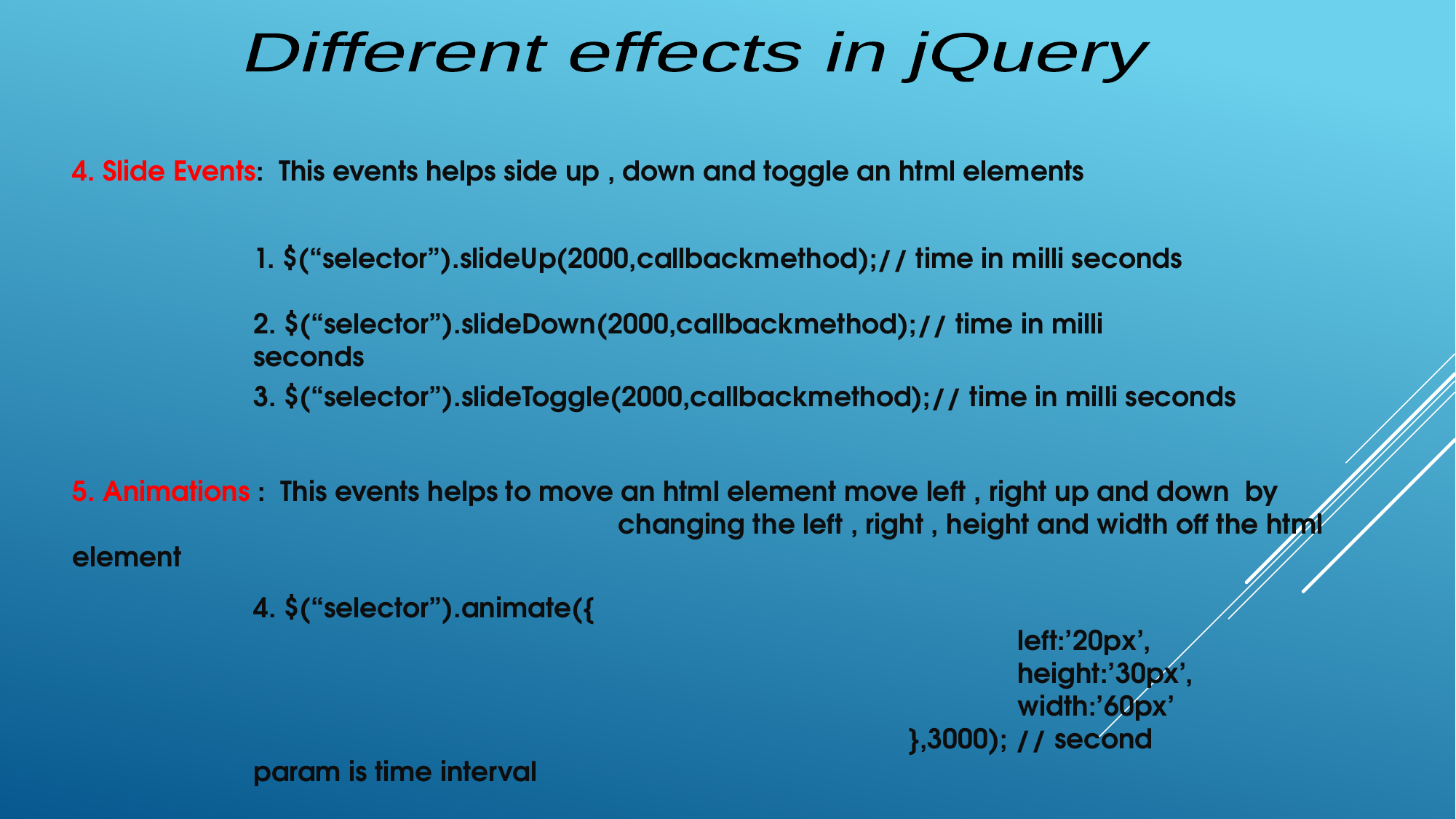

Different effects in jQuery
4. Slide Events:  This events helps side up , down and toggle an html elements
1. $(“selector”).slideUp(2000,callbackmethod);// time in milli seconds
2. $(“selector”).slideDown(2000,callbackmethod);// time in milli seconds
3. $(“selector”).slideToggle(2000,callbackmethod);// time in milli seconds
5. Animations :  This events helps to move an html element move left , right up and down  by 					changing the left , right , height and width off the html element
4. $(“selector”).animate({
							left:’20px’,
							height:’30px’,
							width:’60px’
						},3000); // second param is time interval